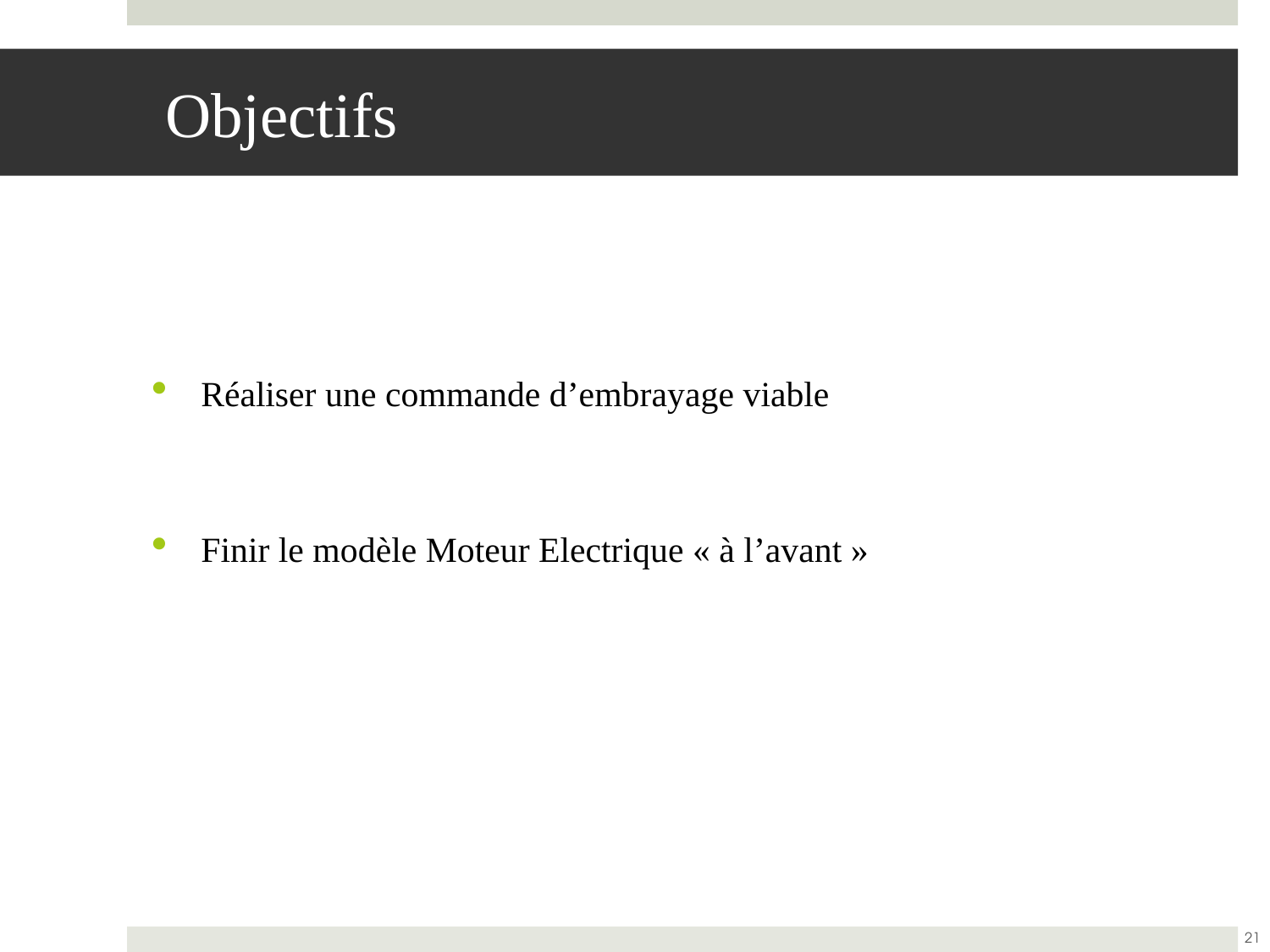

# Objectifs
Réaliser une commande d’embrayage viable

Finir le modèle Moteur Electrique « à l’avant »
21